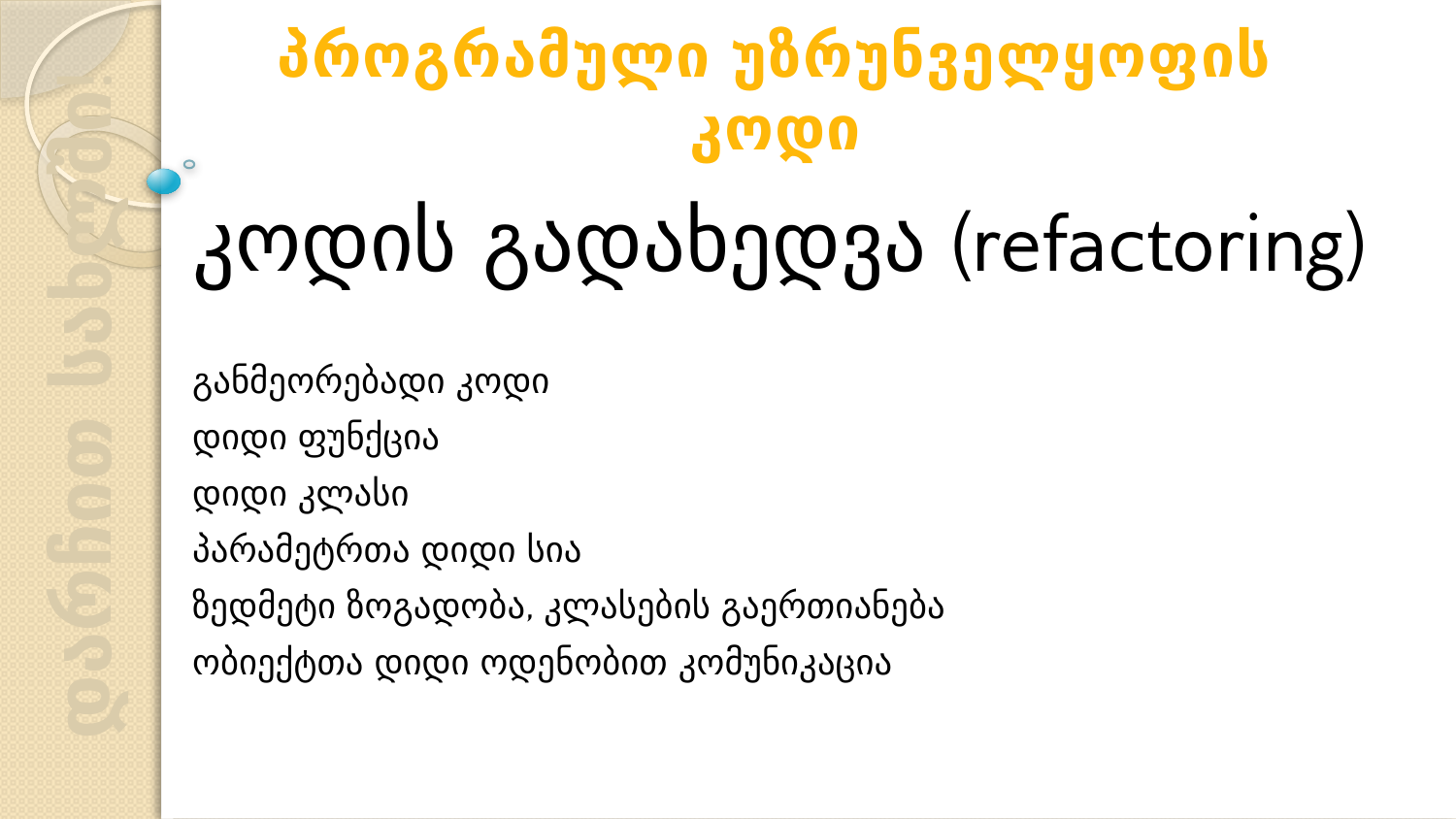

პროგრამული უზრუნველყოფის კოდი
კოდის გადახედვა (refactoring)

განმეორებადი კოდი
დიდი ფუნქცია
დიდი კლასი
პარამეტრთა დიდი სია
ზედმეტი ზოგადობა, კლასების გაერთიანება
ობიექტთა დიდი ოდენობით კომუნიკაცია

დარჩით სახლში!